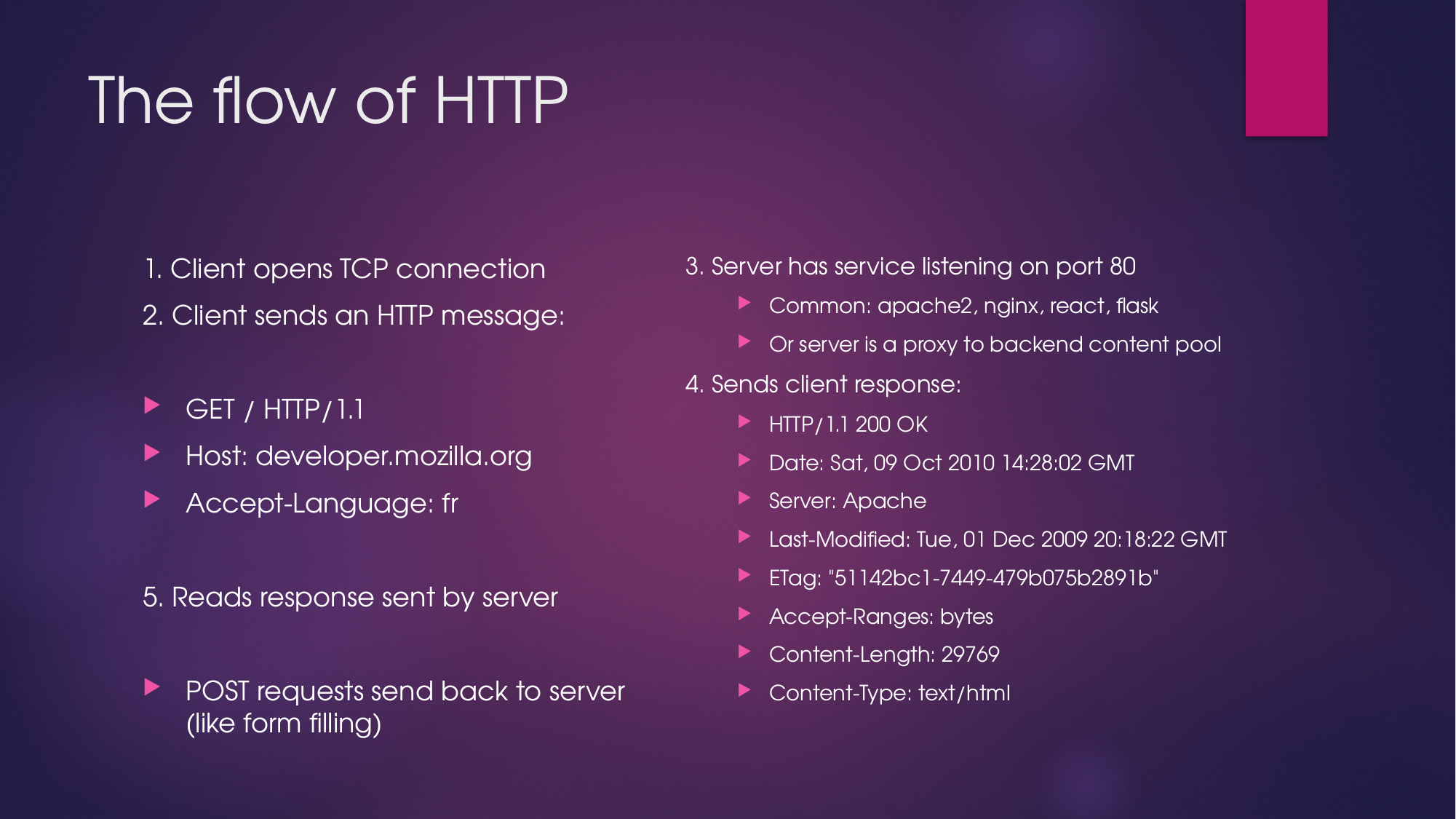

# The flow of HTTP
3. Server has service listening on port 80
Common: apache2, nginx, react, flask
Or server is a proxy to backend content pool
4. Sends client response:
HTTP/1.1 200 OK
Date: Sat, 09 Oct 2010 14:28:02 GMT
Server: Apache
Last-Modified: Tue, 01 Dec 2009 20:18:22 GMT
ETag: "51142bc1-7449-479b075b2891b"
Accept-Ranges: bytes
Content-Length: 29769
Content-Type: text/html
1. Client opens TCP connection
2. Client sends an HTTP message:

GET / HTTP/1.1
Host: developer.mozilla.org
Accept-Language: fr

5. Reads response sent by server

POST requests send back to server (like form filling)